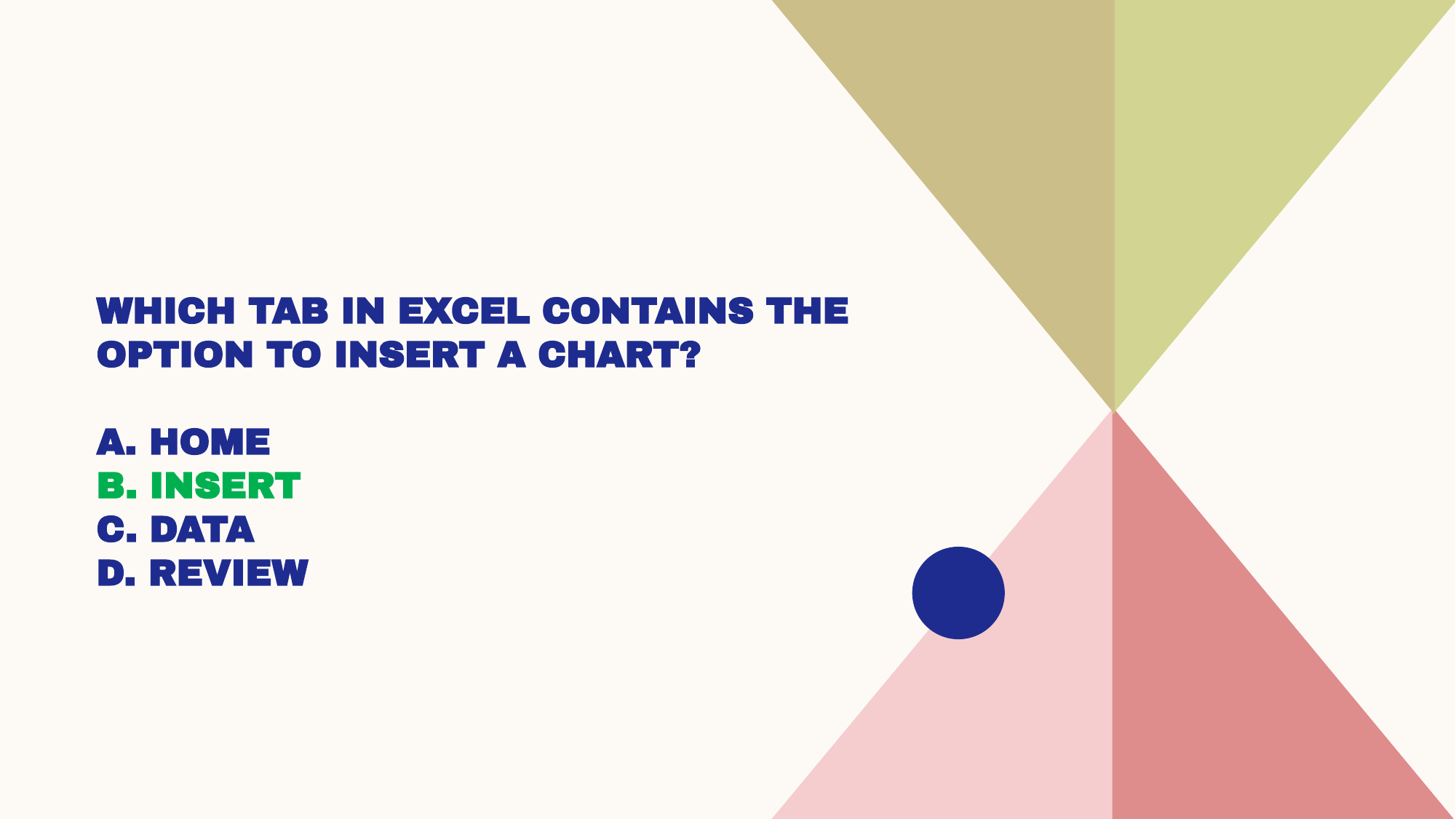

# Which tab in Excel contains the option to insert a chart? A. Home B. Insert C. Data D. Review